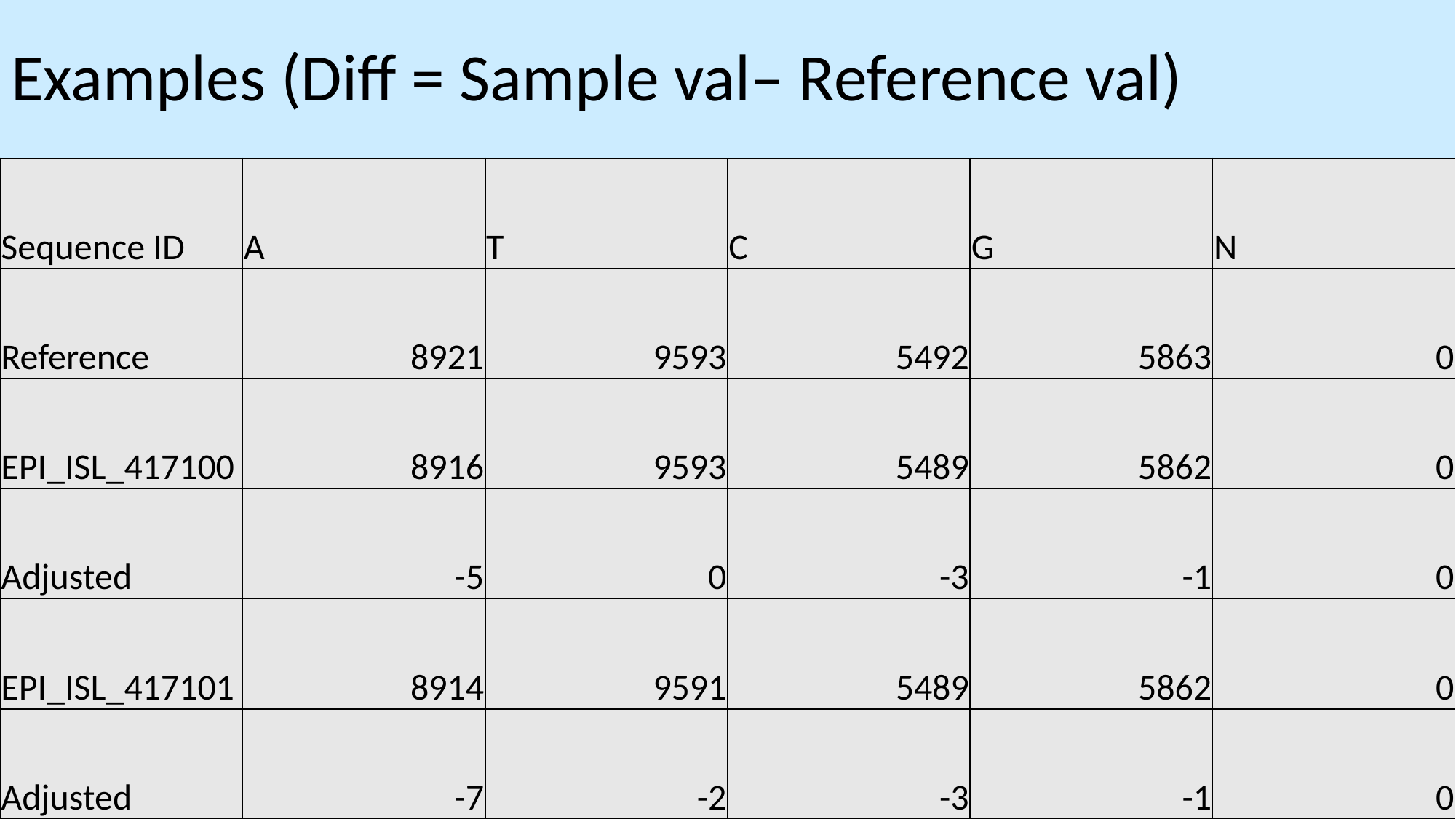

# Examples (Diff = Sample val– Reference val)
| Sequence ID | A | T | C | G | N |
| --- | --- | --- | --- | --- | --- |
| Reference | 8921 | 9593 | 5492 | 5863 | 0 |
| EPI\_ISL\_417100 | 8916 | 9593 | 5489 | 5862 | 0 |
| Adjusted | -5 | 0 | -3 | -1 | 0 |
| EPI\_ISL\_417101 | 8914 | 9591 | 5489 | 5862 | 0 |
| Adjusted | -7 | -2 | -3 | -1 | 0 |